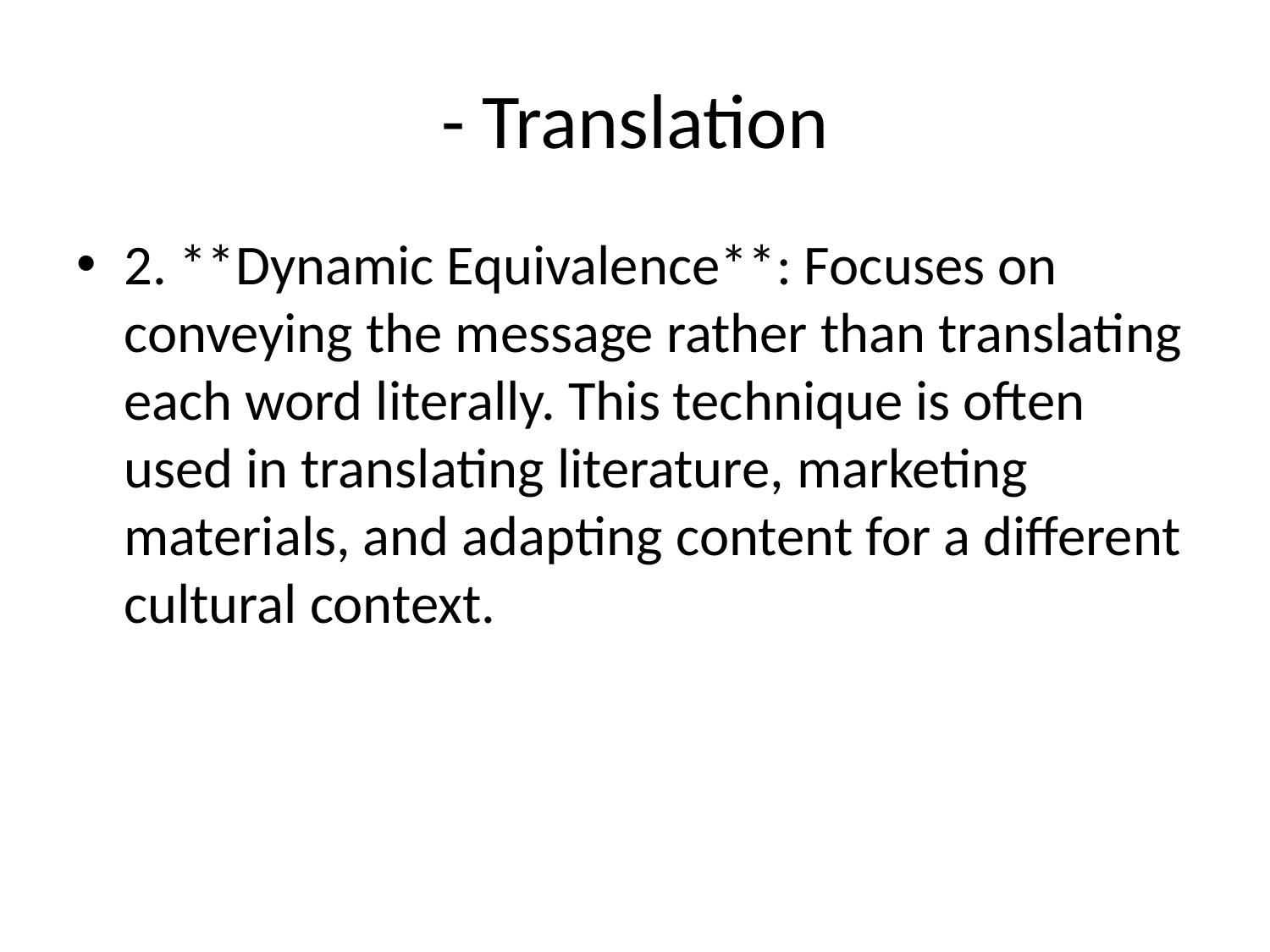

# - Translation
2. **Dynamic Equivalence**: Focuses on conveying the message rather than translating each word literally. This technique is often used in translating literature, marketing materials, and adapting content for a different cultural context.